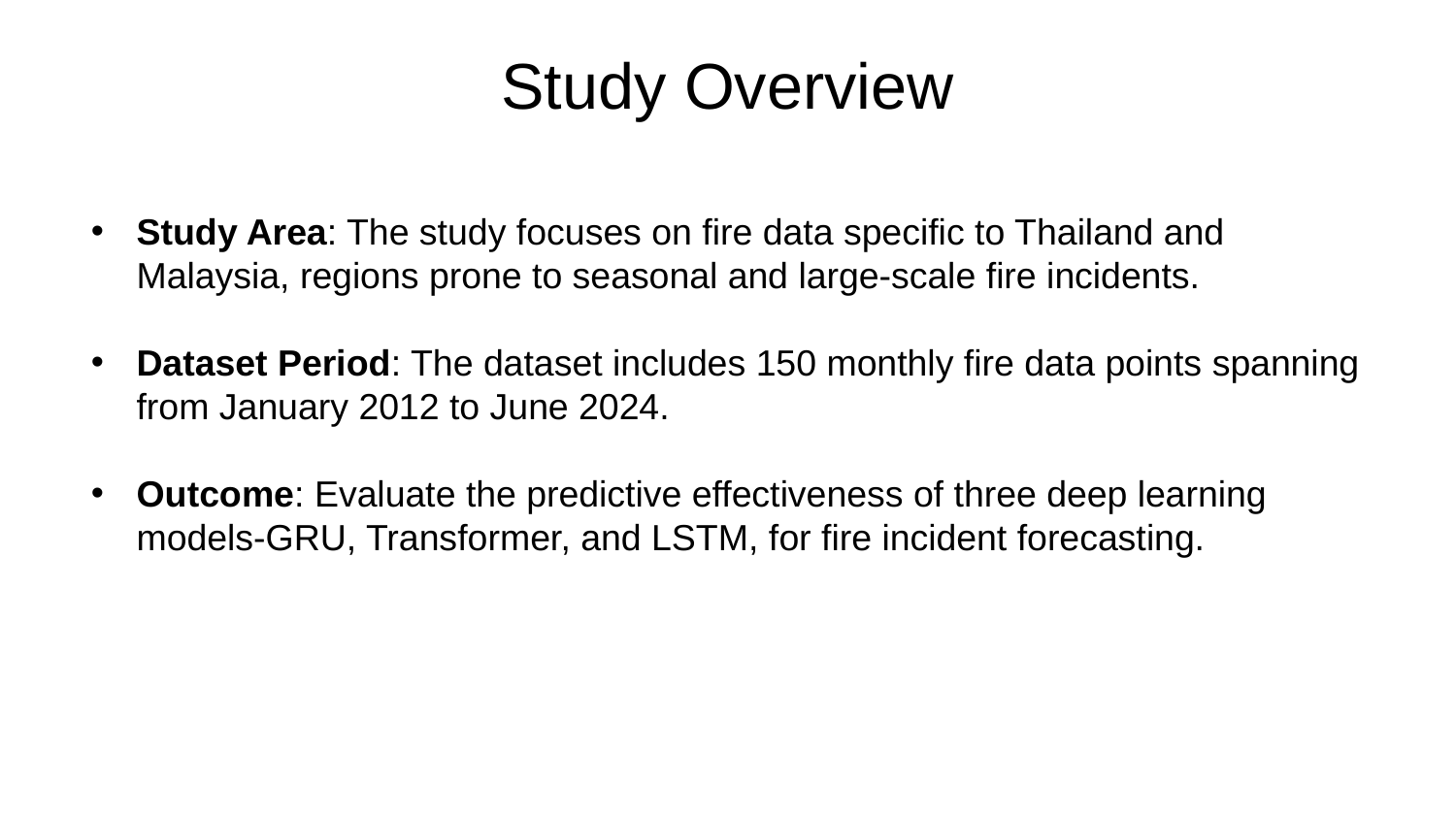

Study Overview
Study Area: The study focuses on fire data specific to Thailand and Malaysia, regions prone to seasonal and large-scale fire incidents.

Dataset Period: The dataset includes 150 monthly fire data points spanning from January 2012 to June 2024.

Outcome: Evaluate the predictive effectiveness of three deep learning models-GRU, Transformer, and LSTM, for fire incident forecasting.